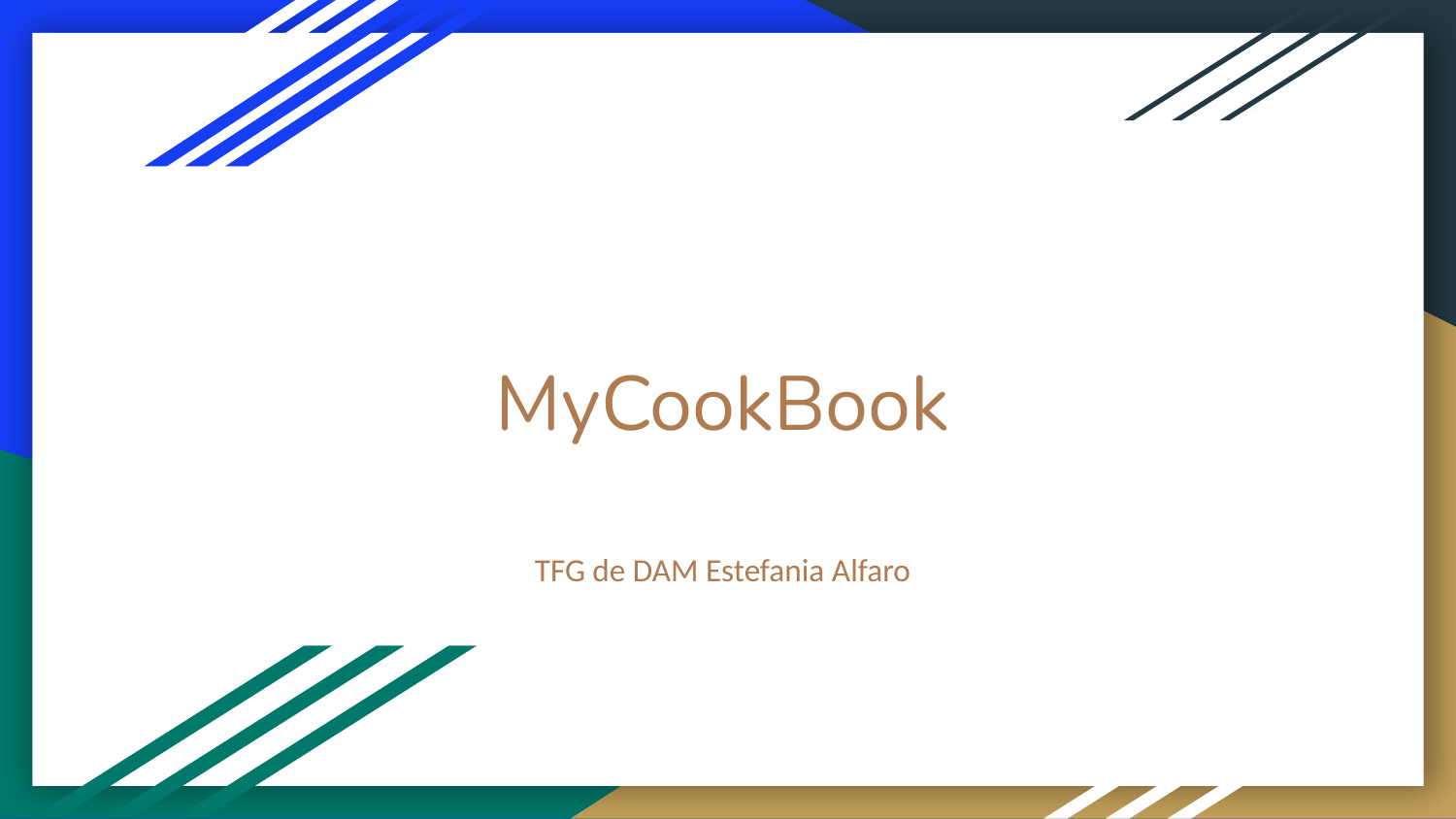

# MyCookBook
TFG de DAM Estefania Alfaro